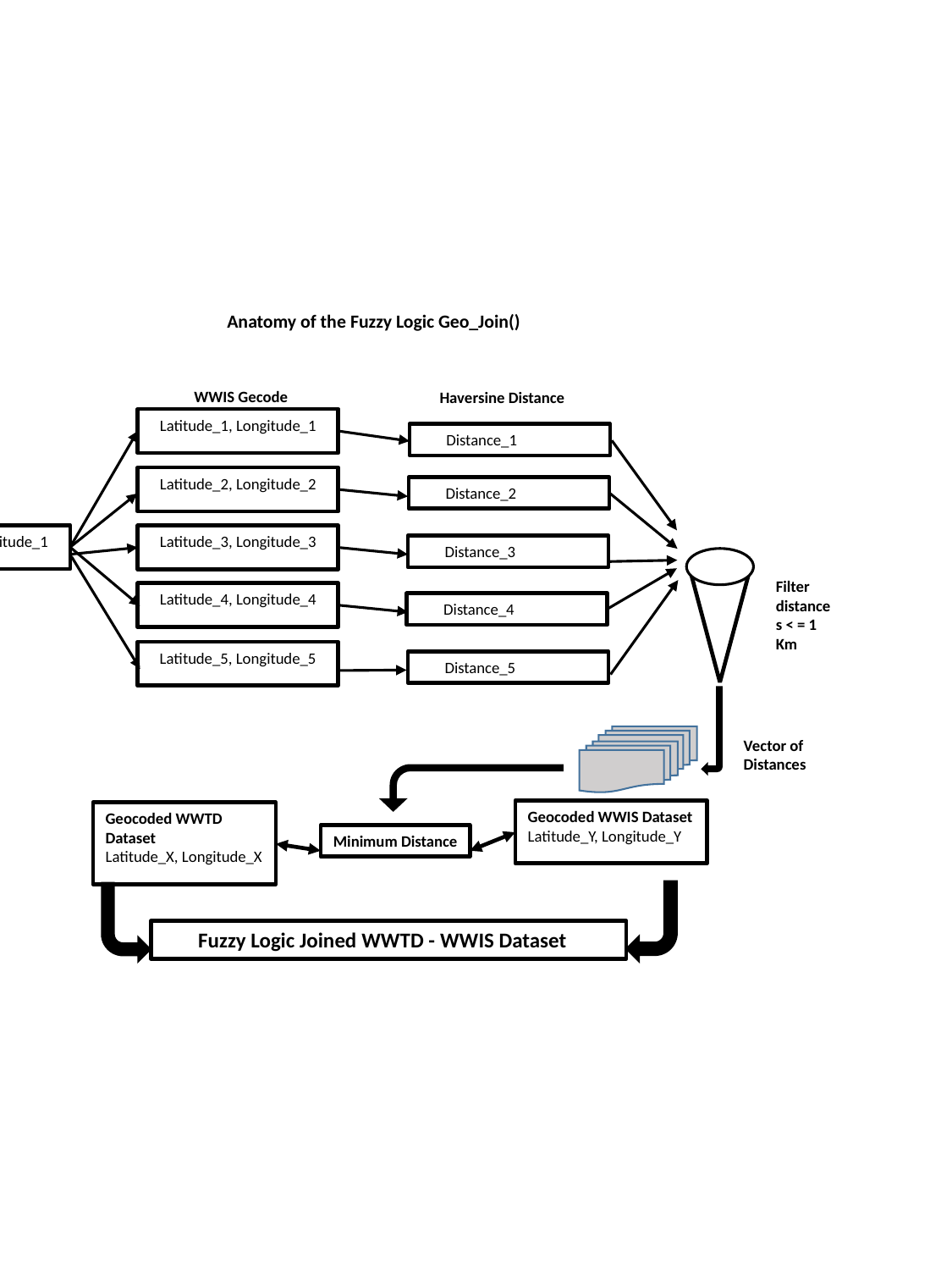

Anatomy of the Fuzzy Logic Geo_Join()
WWIS Gecode
Latitude_1, Longitude_1
Latitude_2, Longitude_2
Latitude_3, Longitude_3
Latitude_4, Longitude_4
Latitude_5, Longitude_5
Haversine Distance
Distance_1
Distance_2
WWTD Gecode
Latitude_1, Longitude_1

Distance_3
Filter distances < = 1 Km

Distance_4
Distance_5

Vector of Distances

Geocoded WWIS Dataset
Latitude_Y, Longitude_Y
Geocoded WWTD Dataset
Latitude_X, Longitude_X
Minimum Distance

Fuzzy Logic Joined WWTD - WWIS Dataset